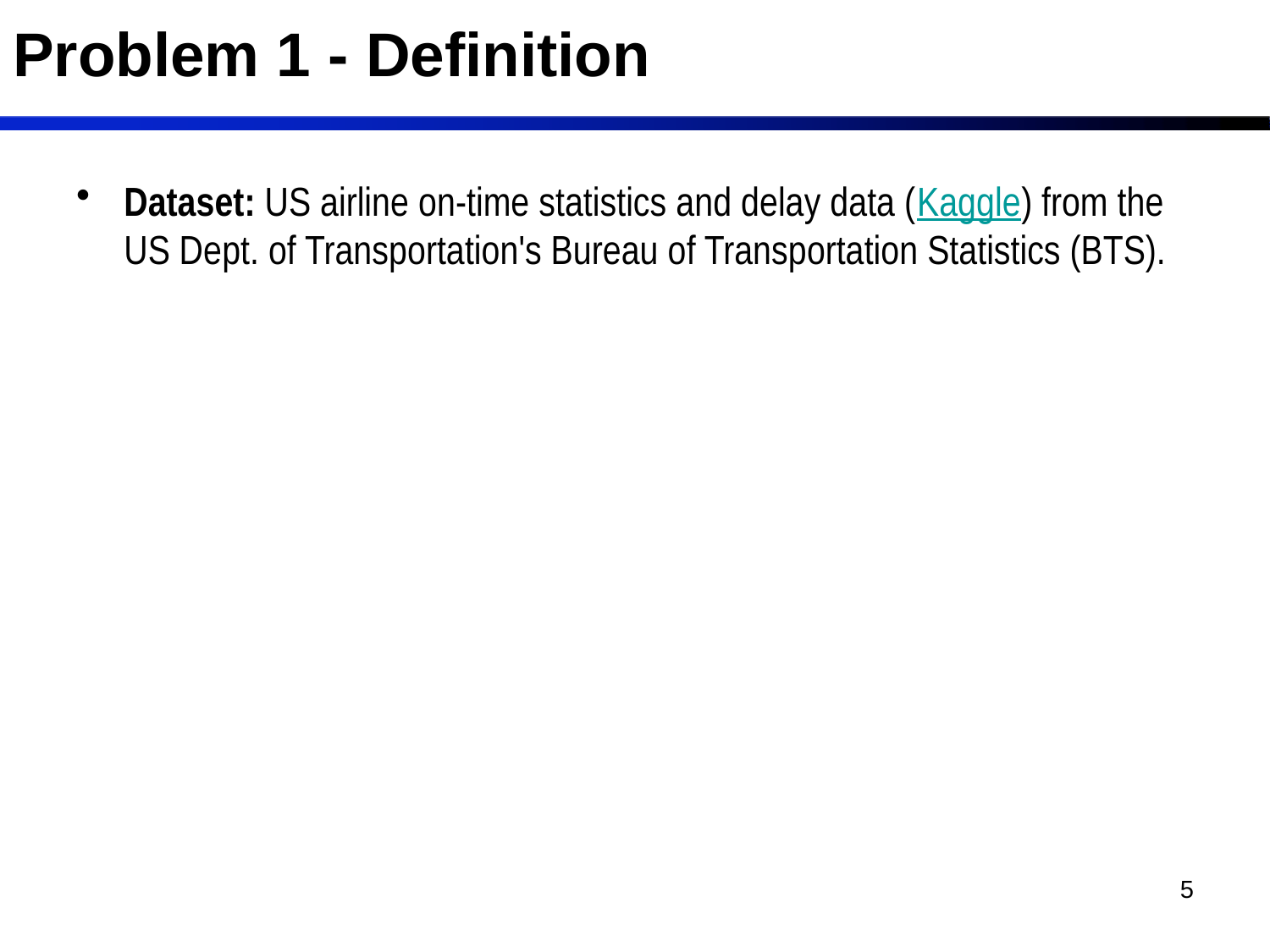

# Problem 1 - Definition

Dataset: US airline on-time statistics and delay data (Kaggle) from the US Dept. of Transportation's Bureau of Transportation Statistics (BTS).

5